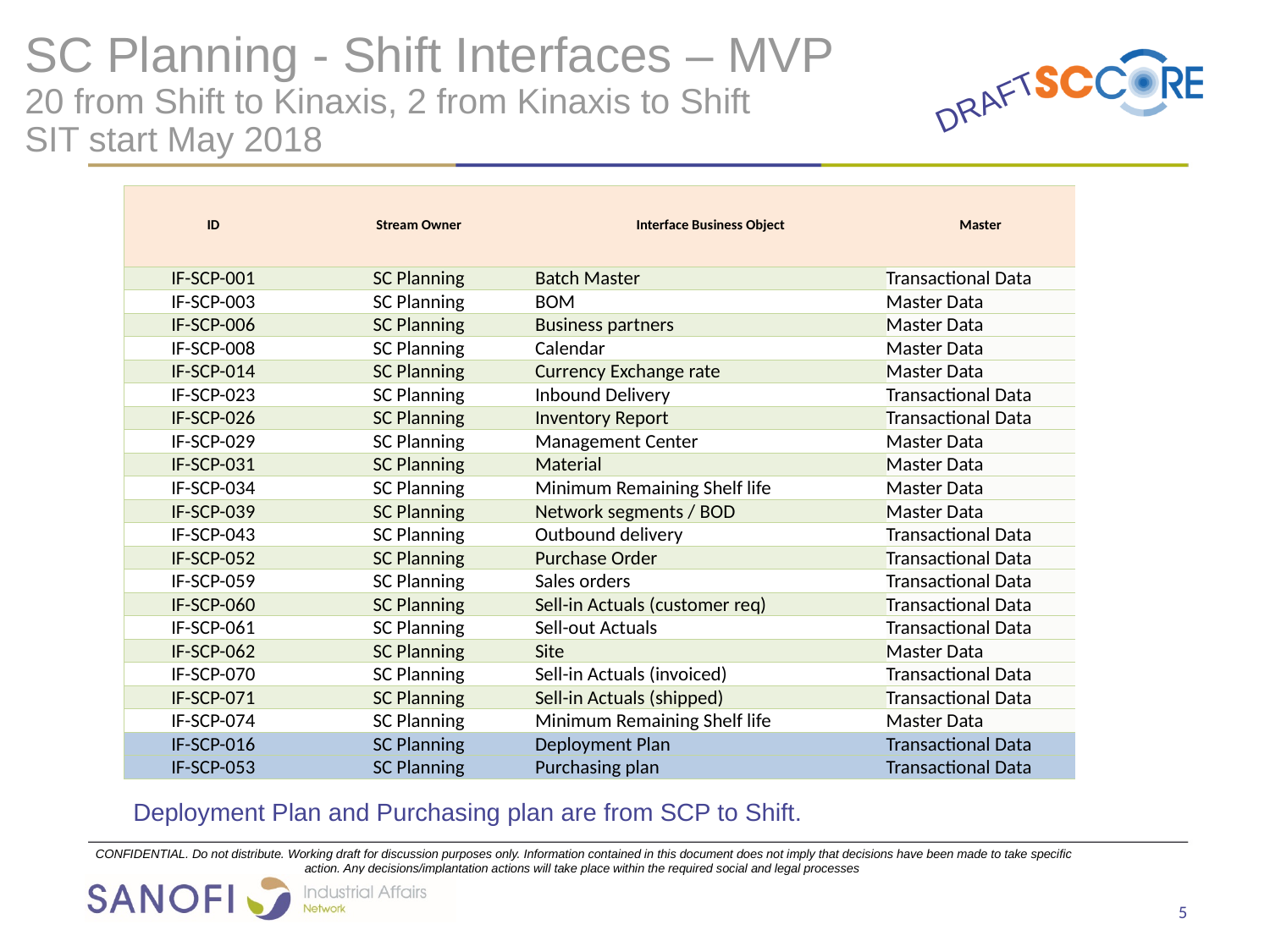

# SC Planning - Shift Interfaces – MVP 20 from Shift to Kinaxis, 2 from Kinaxis to Shift SIT start May 2018
DRAFT
| ID | Stream Owner | Interface Business Object | Master |
| --- | --- | --- | --- |
| IF-SCP-001 | SC Planning | Batch Master | Transactional Data |
| IF-SCP-003 | SC Planning | BOM | Master Data |
| IF-SCP-006 | SC Planning | Business partners | Master Data |
| IF-SCP-008 | SC Planning | Calendar | Master Data |
| IF-SCP-014 | SC Planning | Currency Exchange rate | Master Data |
| IF-SCP-023 | SC Planning | Inbound Delivery | Transactional Data |
| IF-SCP-026 | SC Planning | Inventory Report | Transactional Data |
| IF-SCP-029 | SC Planning | Management Center | Master Data |
| IF-SCP-031 | SC Planning | Material | Master Data |
| IF-SCP-034 | SC Planning | Minimum Remaining Shelf life | Master Data |
| IF-SCP-039 | SC Planning | Network segments / BOD | Master Data |
| IF-SCP-043 | SC Planning | Outbound delivery | Transactional Data |
| IF-SCP-052 | SC Planning | Purchase Order | Transactional Data |
| IF-SCP-059 | SC Planning | Sales orders | Transactional Data |
| IF-SCP-060 | SC Planning | Sell-in Actuals (customer req) | Transactional Data |
| IF-SCP-061 | SC Planning | Sell-out Actuals | Transactional Data |
| IF-SCP-062 | SC Planning | Site | Master Data |
| IF-SCP-070 | SC Planning | Sell-in Actuals (invoiced) | Transactional Data |
| IF-SCP-071 | SC Planning | Sell-in Actuals (shipped) | Transactional Data |
| IF-SCP-074 | SC Planning | Minimum Remaining Shelf life | Master Data |
| IF-SCP-016 | SC Planning | Deployment Plan | Transactional Data |
| IF-SCP-053 | SC Planning | Purchasing plan | Transactional Data |
Deployment Plan and Purchasing plan are from SCP to Shift.